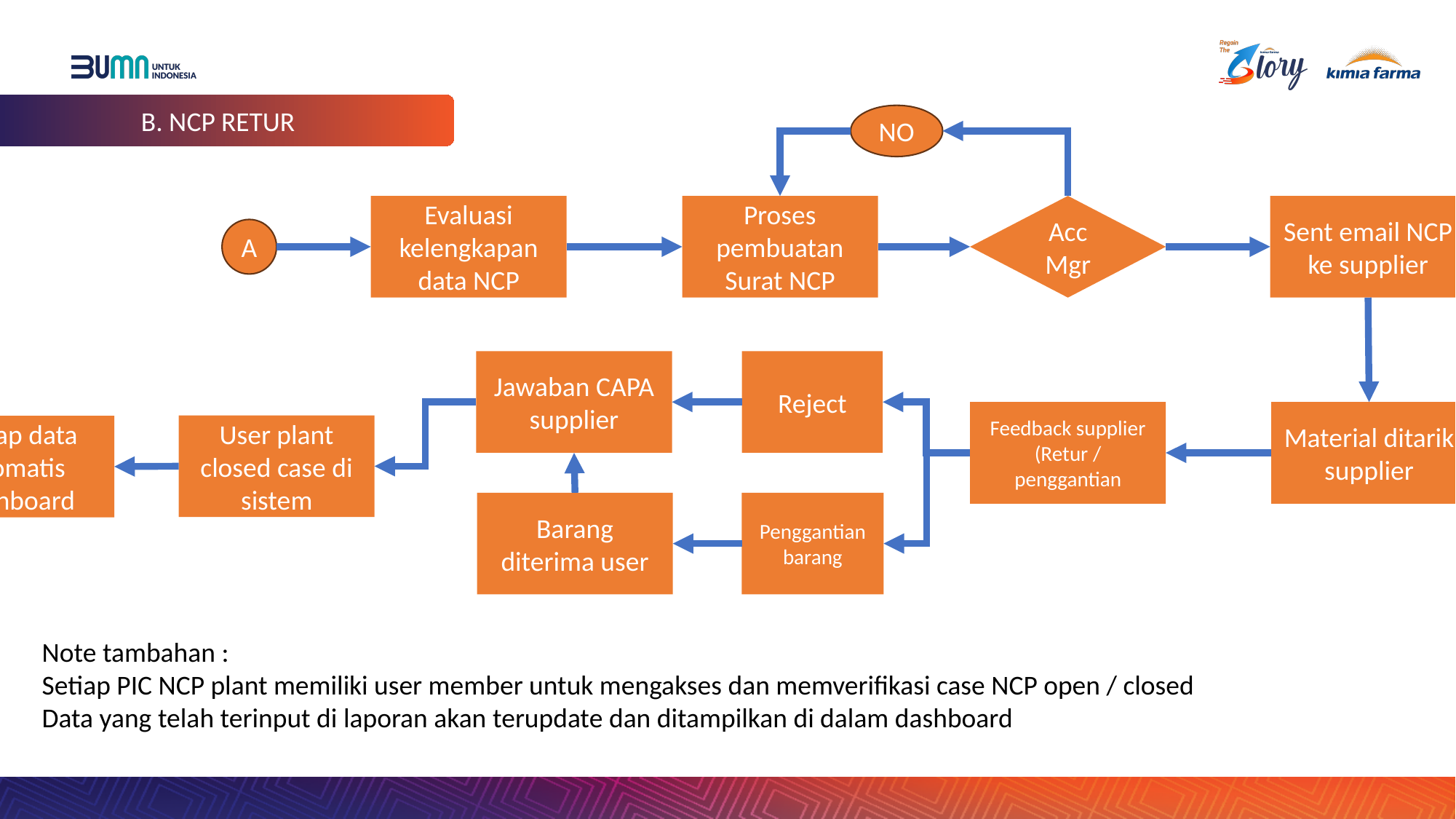

B. NCP RETUR
NO
Sent email NCP ke supplier
Proses pembuatan Surat NCP
Acc Mgr
Evaluasi kelengkapan data NCP
A
Jawaban CAPA supplier
Reject
Feedback supplier (Retur / penggantian
Material ditarik supplier
User plant closed case di sistem
Rekap data otomatis dashboard
Barang diterima user
Penggantian barang
Note tambahan :
Setiap PIC NCP plant memiliki user member untuk mengakses dan memverifikasi case NCP open / closed
Data yang telah terinput di laporan akan terupdate dan ditampilkan di dalam dashboard